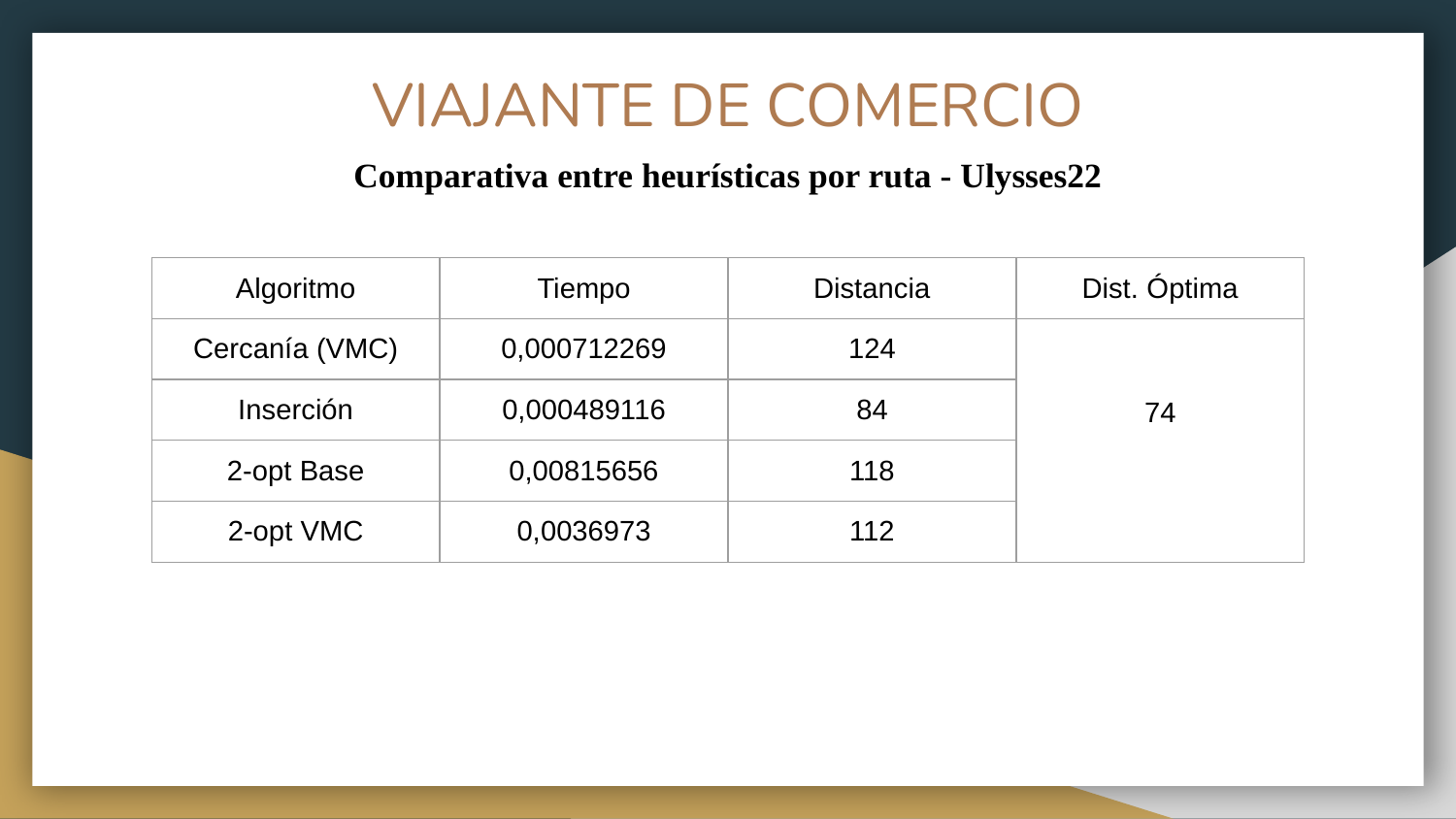

# VIAJANTE DE COMERCIO
Comparativa entre heurísticas por ruta - Ulysses22

| Algoritmo | Tiempo | Distancia | Dist. Óptima |
| --- | --- | --- | --- |
| Cercanía (VMC) | 0,000712269 | 124 | 74 |
| Inserción | 0,000489116 | 84 |  |
| 2-opt Base | 0,00815656 | 118 |  |
| 2-opt VMC | 0,0036973 | 112 |  |